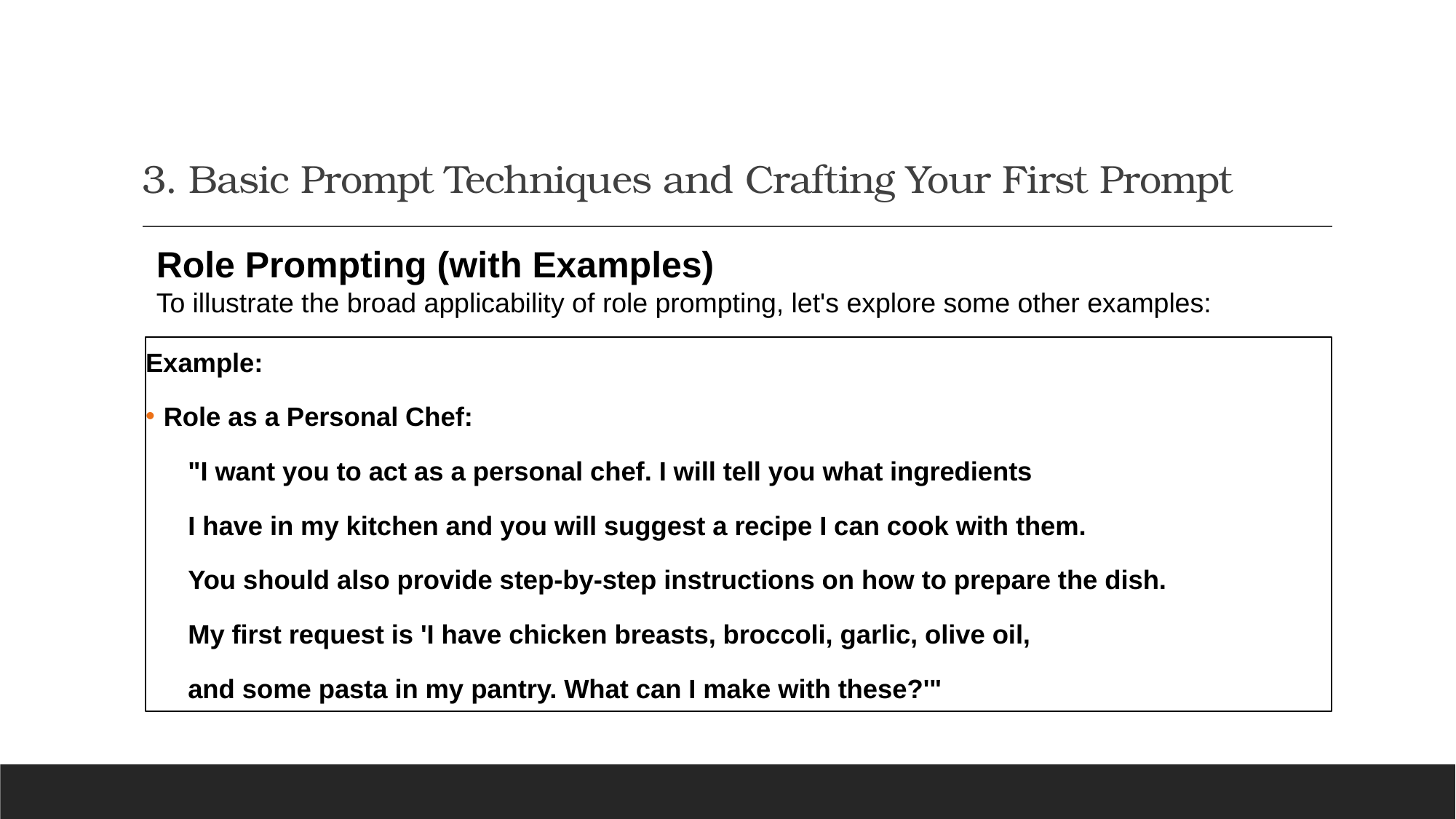

# 3. Basic Prompt Techniques and Crafting Your First Prompt
Role Prompting (with Examples)
To illustrate the broad applicability of role prompting, let's explore some other examples:
Example:
 Role as a Personal Chef:
"I want you to act as a personal chef. I will tell you what ingredients
I have in my kitchen and you will suggest a recipe I can cook with them.
You should also provide step-by-step instructions on how to prepare the dish.
My first request is 'I have chicken breasts, broccoli, garlic, olive oil,
and some pasta in my pantry. What can I make with these?'"